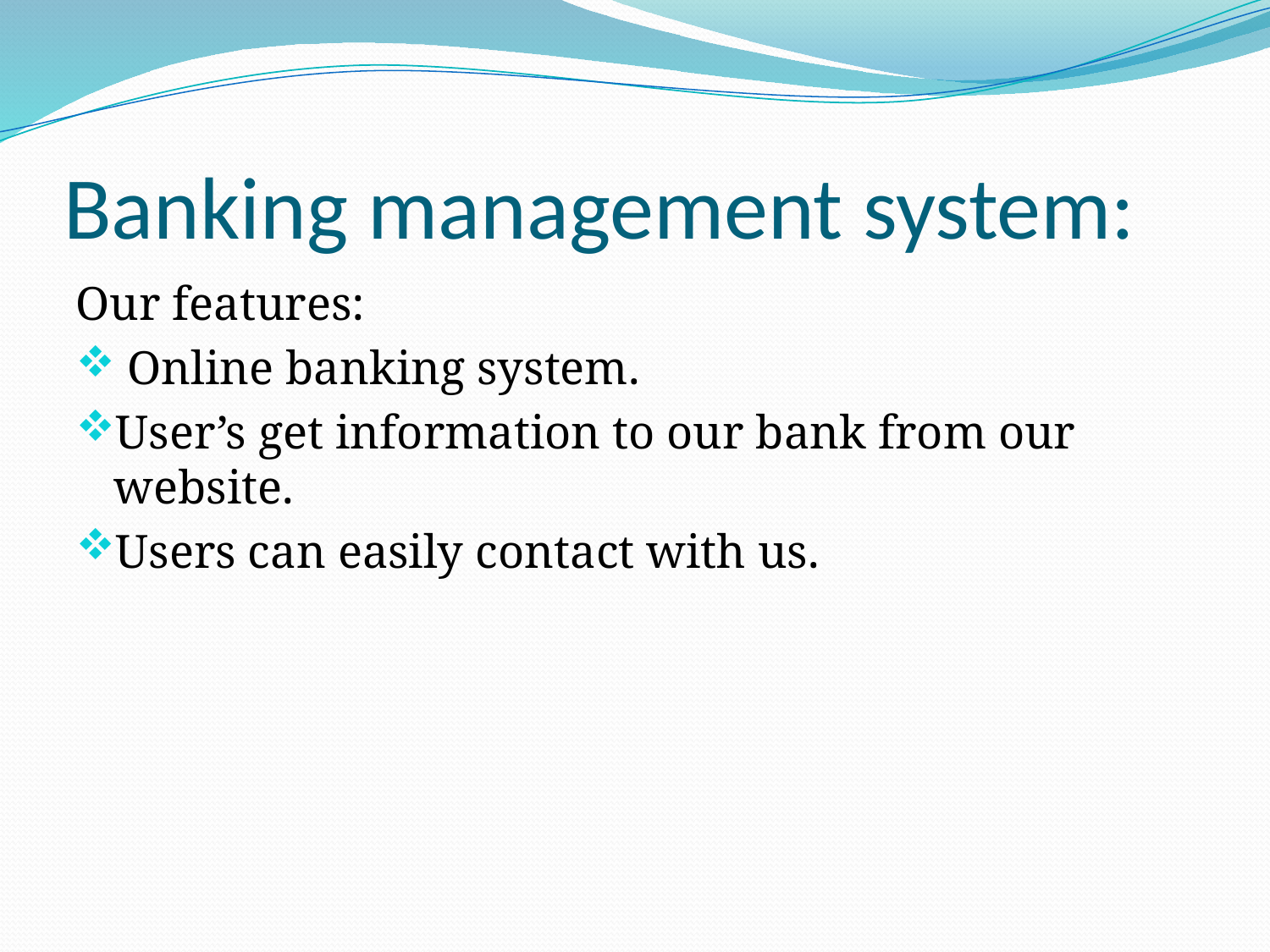

# Banking management system:
Our features:
 Online banking system.
User’s get information to our bank from our website.
Users can easily contact with us.